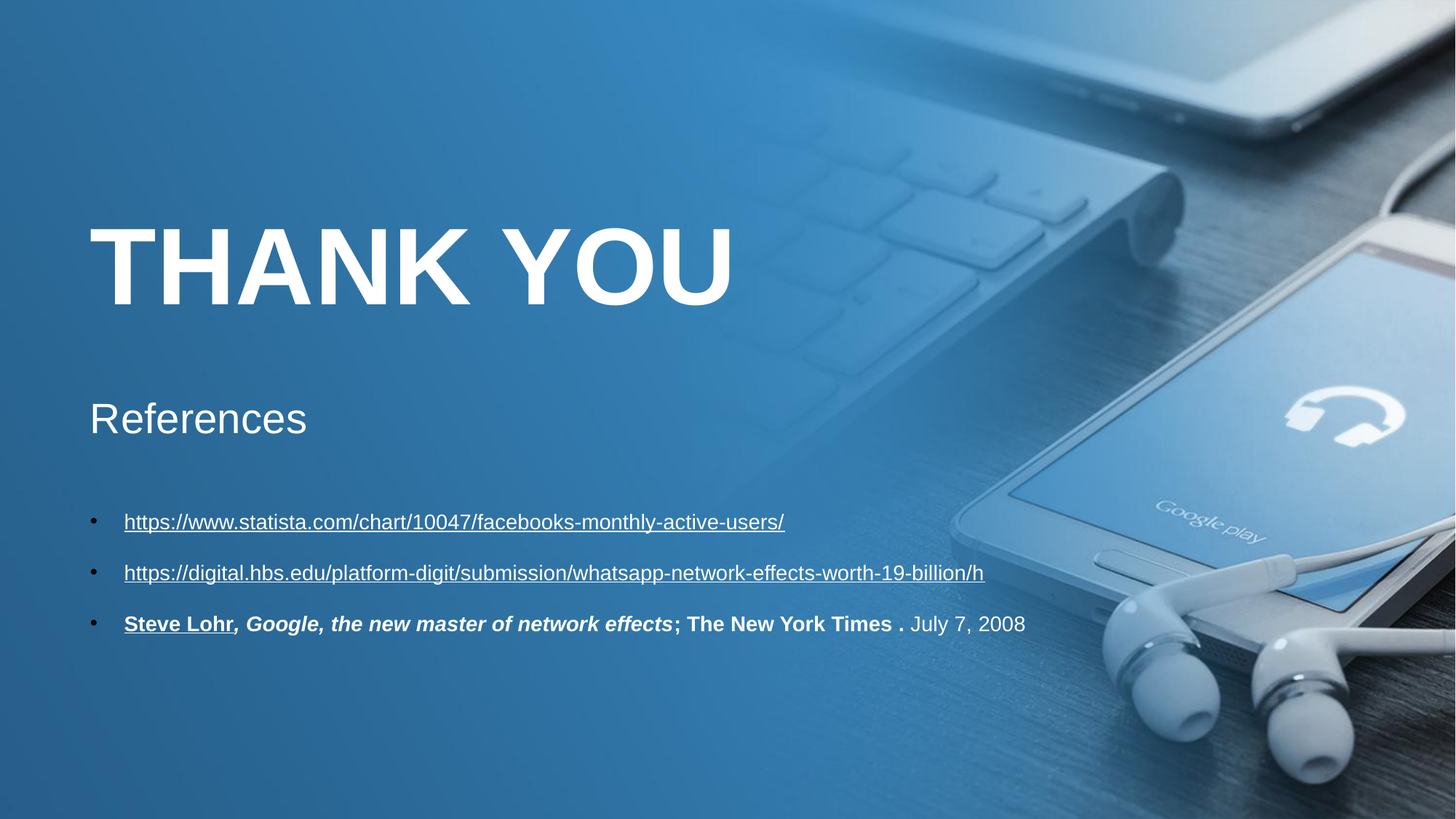

THANK YOU
References
https://www.statista.com/chart/10047/facebooks-monthly-active-users/
https://digital.hbs.edu/platform-digit/submission/whatsapp-network-effects-worth-19-billion/h
Steve Lohr, Google, the new master of network effects; The New York Times . July 7, 2008